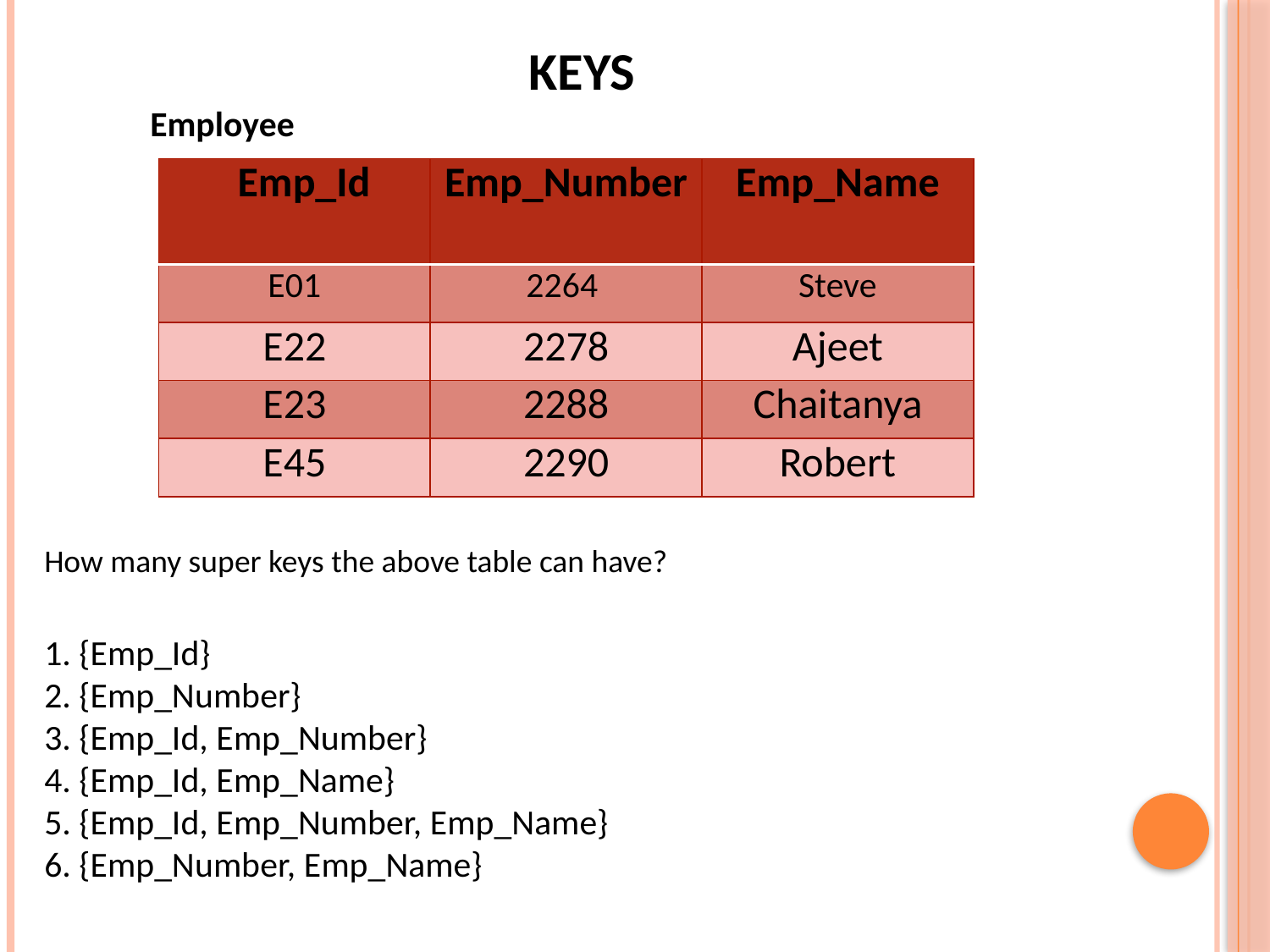

# KEYS
Employee
| Emp\_Id | Emp\_Number | Emp\_Name |
| --- | --- | --- |
| E01 | 2264 | Steve |
| E22 | 2278 | Ajeet |
| E23 | 2288 | Chaitanya |
| E45 | 2290 | Robert |
How many super keys the above table can have?
1. {Emp_Id}
2. {Emp_Number}
3. {Emp_Id, Emp_Number}
4. {Emp_Id, Emp_Name}
5. {Emp_Id, Emp_Number, Emp_Name}
6. {Emp_Number, Emp_Name}